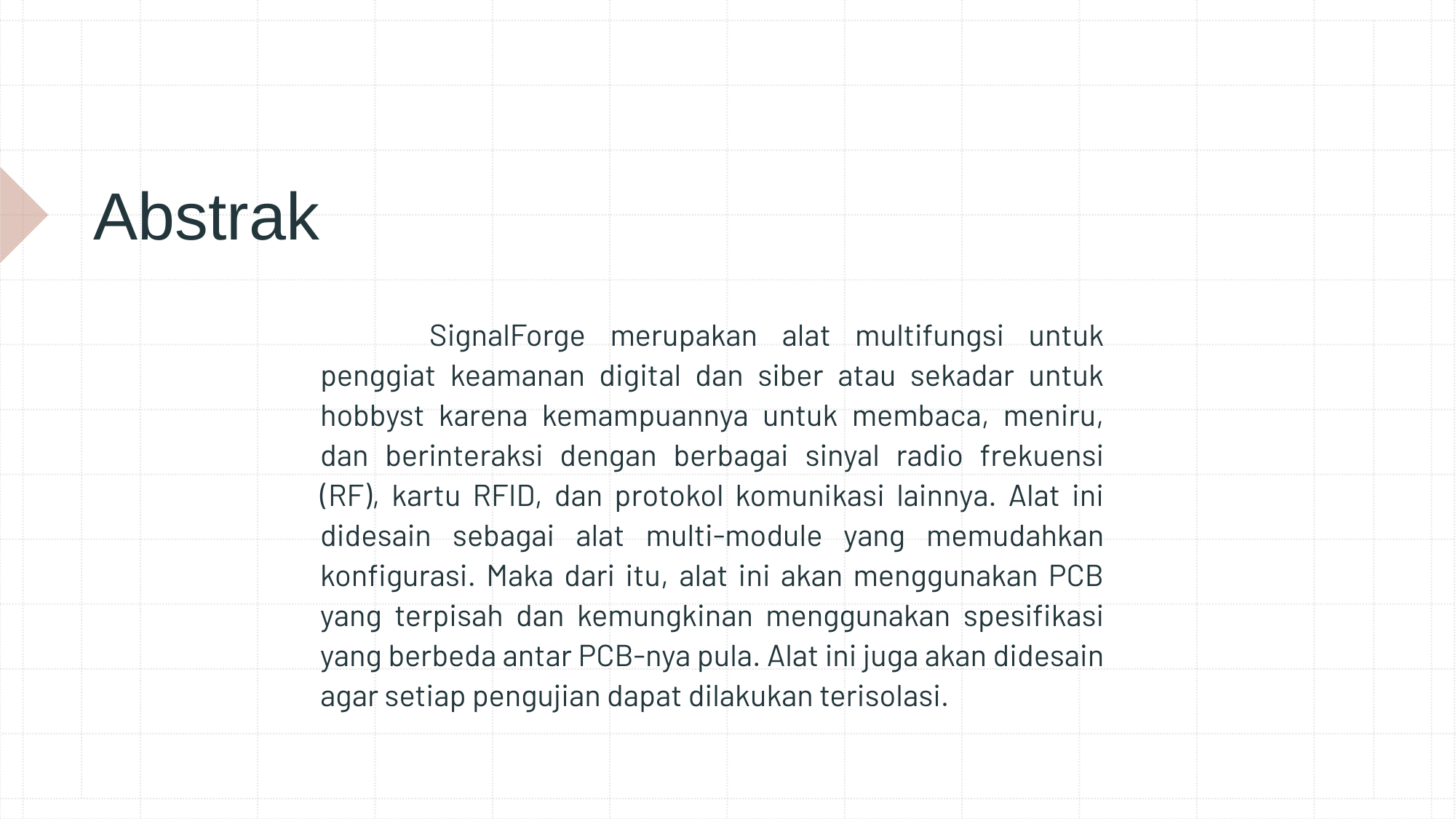

# Abstrak
	SignalForge merupakan alat multifungsi untuk penggiat keamanan digital dan siber atau sekadar untuk hobbyst karena kemampuannya untuk membaca, meniru, dan berinteraksi dengan berbagai sinyal radio frekuensi (RF), kartu RFID, dan protokol komunikasi lainnya. Alat ini didesain sebagai alat multi-module yang memudahkan konfigurasi. Maka dari itu, alat ini akan menggunakan PCB yang terpisah dan kemungkinan menggunakan spesifikasi yang berbeda antar PCB-nya pula. Alat ini juga akan didesain agar setiap pengujian dapat dilakukan terisolasi.